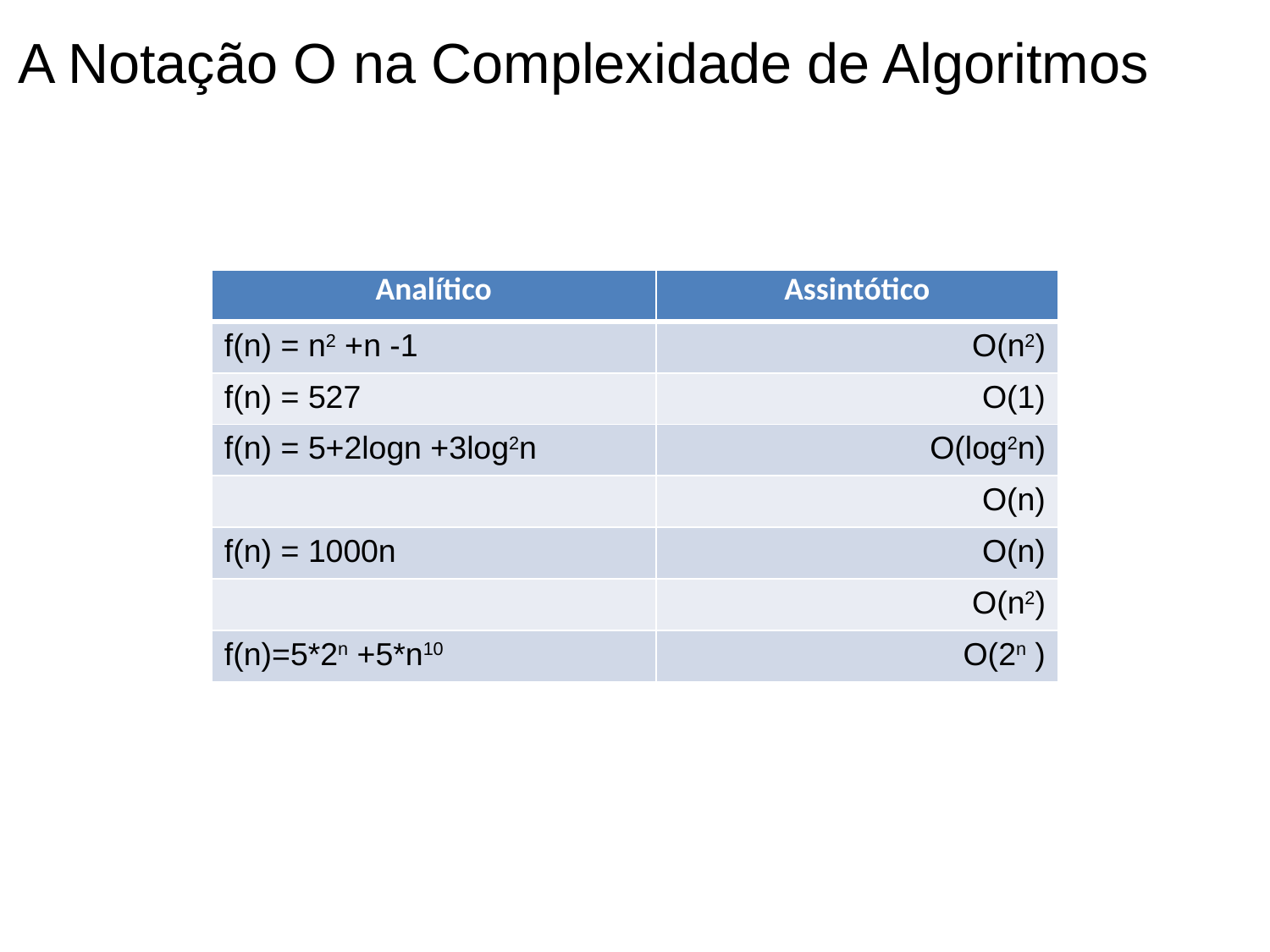

A Notação O na Complexidade de Algoritmos
| Analítico | Assintótico |
| --- | --- |
| f(n) = n2 +n -1 | O(n2) |
| f(n) = 527 | O(1) |
| f(n) = 5+2logn +3log2n | O(log2n) |
|  | O(n) |
| f(n) = 1000n | O(n) |
|  | O(n2) |
| f(n)=5\*2n +5\*n10 | O(2n ) |